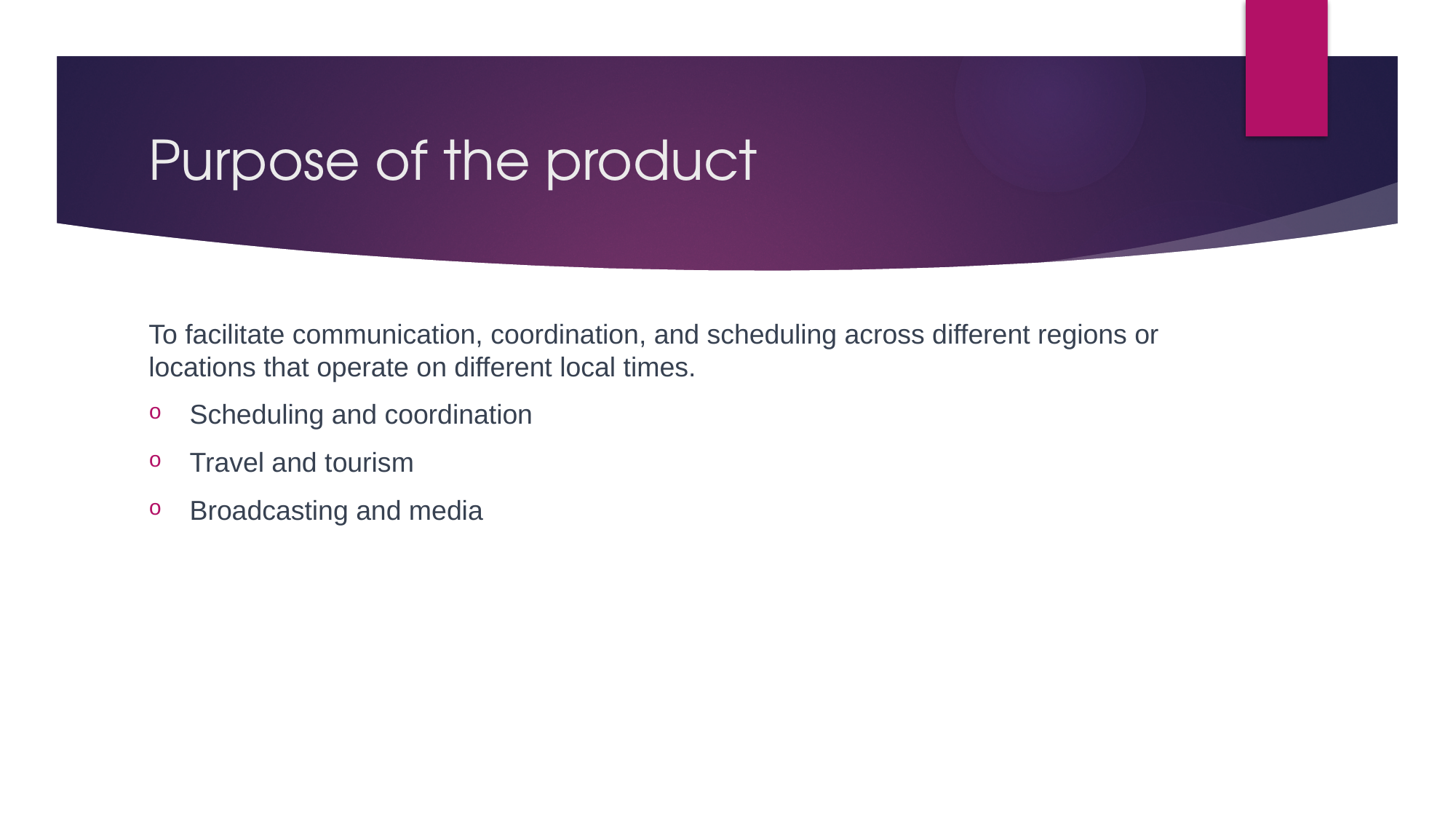

# Purpose of the product
To facilitate communication, coordination, and scheduling across different regions or locations that operate on different local times.
Scheduling and coordination
Travel and tourism
Broadcasting and media